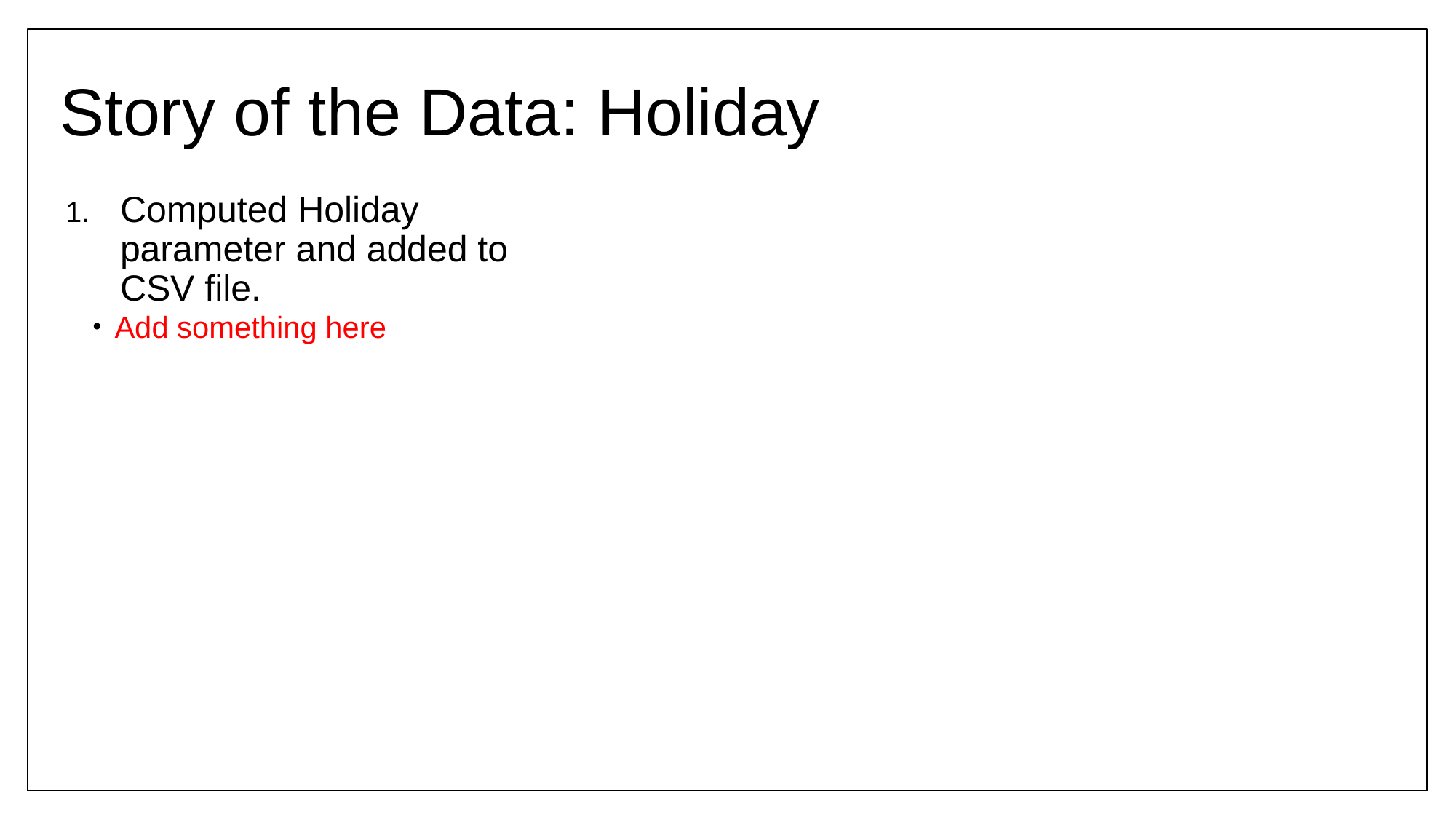

# Story of the Data: Holiday
Computed Holiday parameter and added to CSV file.
Add something here